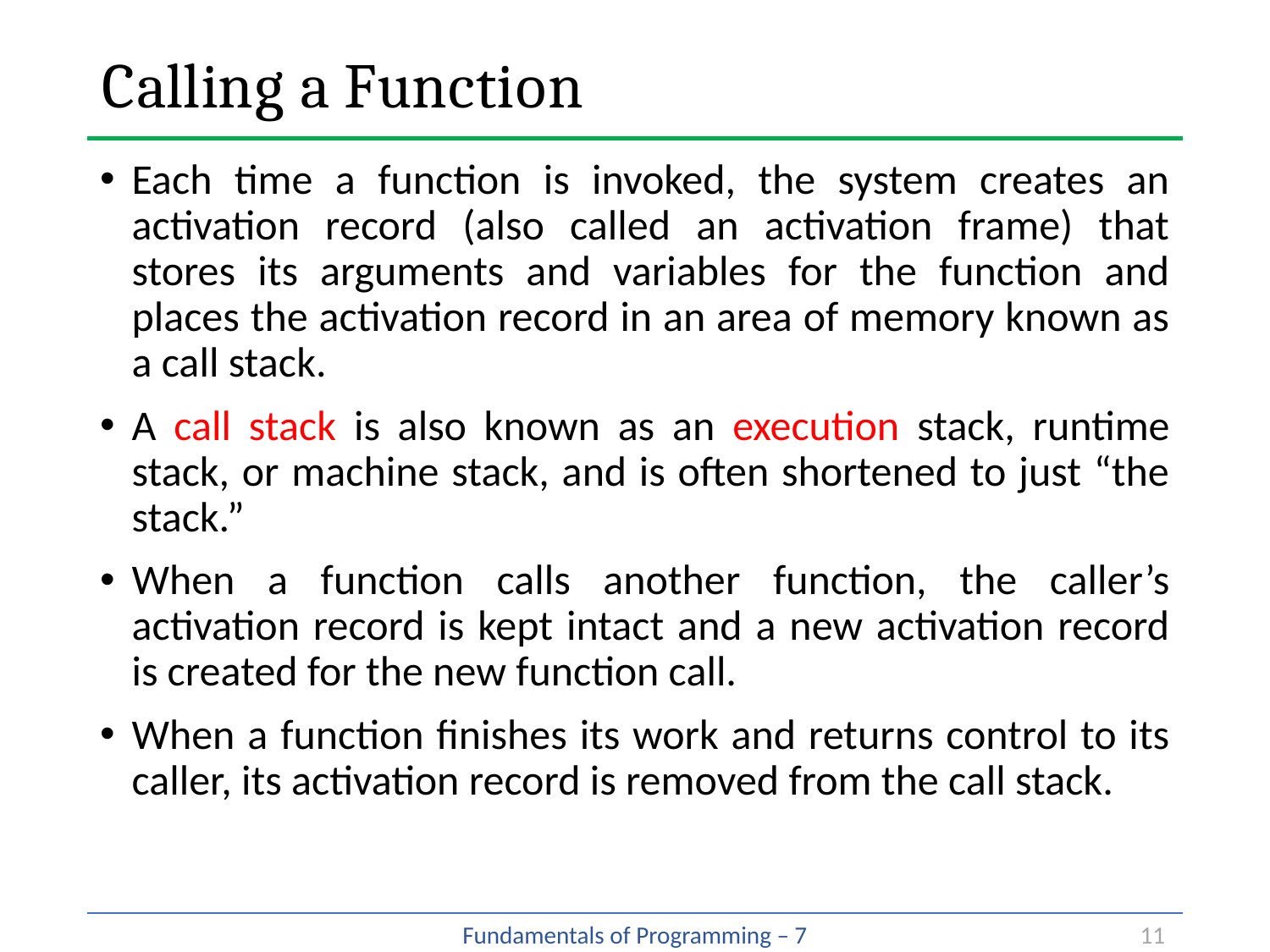

# Calling a Function
Each time a function is invoked, the system creates an activation record (also called an activation frame) that stores its arguments and variables for the function and places the activation record in an area of memory known as a call stack.
A call stack is also known as an execution stack, runtime stack, or machine stack, and is often shortened to just “the stack.”
When a function calls another function, the caller’s activation record is kept intact and a new activation record is created for the new function call.
When a function finishes its work and returns control to its caller, its activation record is removed from the call stack.
11